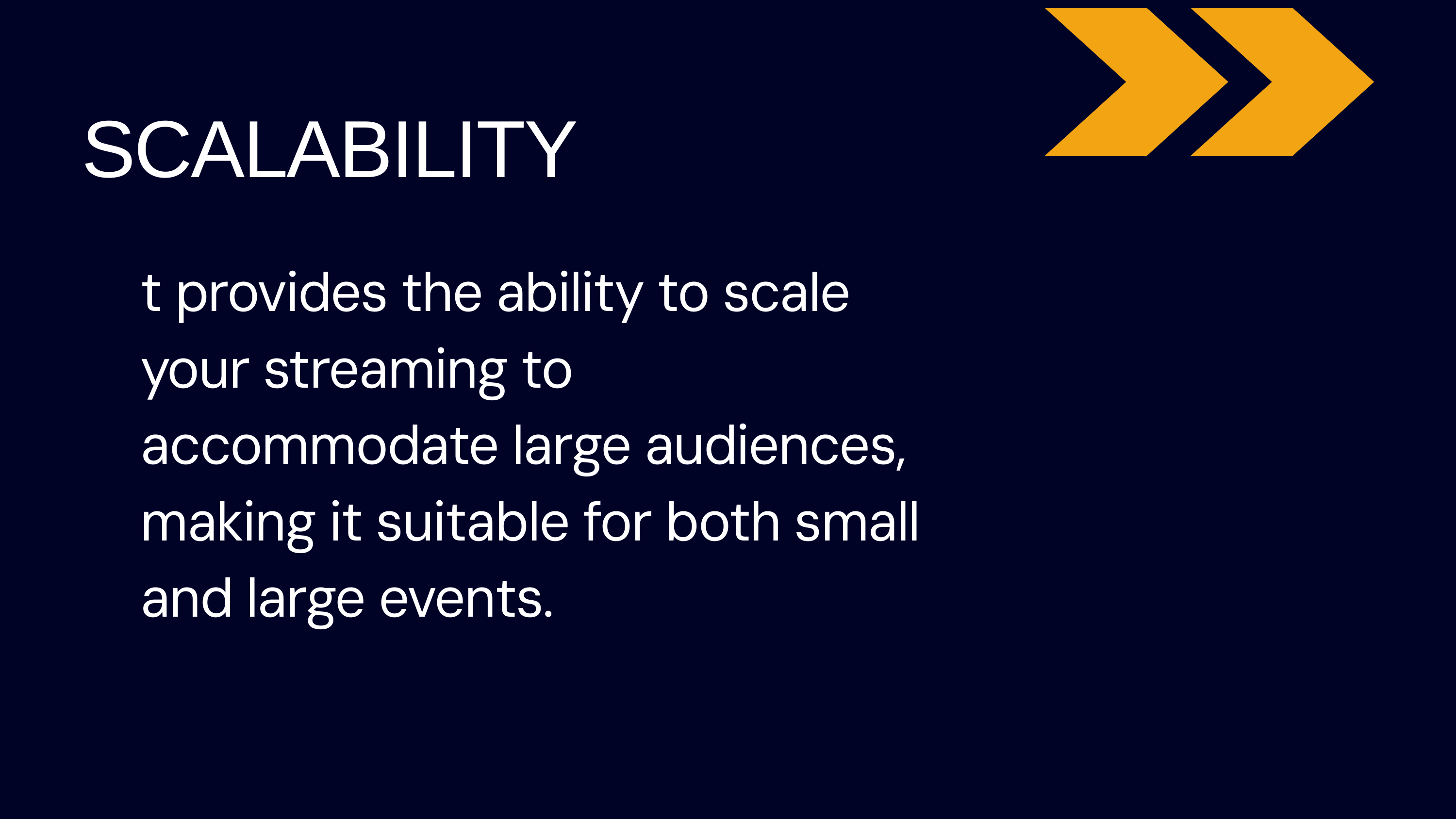

SCALABILITY
t provides the ability to scale your streaming to accommodate large audiences, making it suitable for both small and large events.